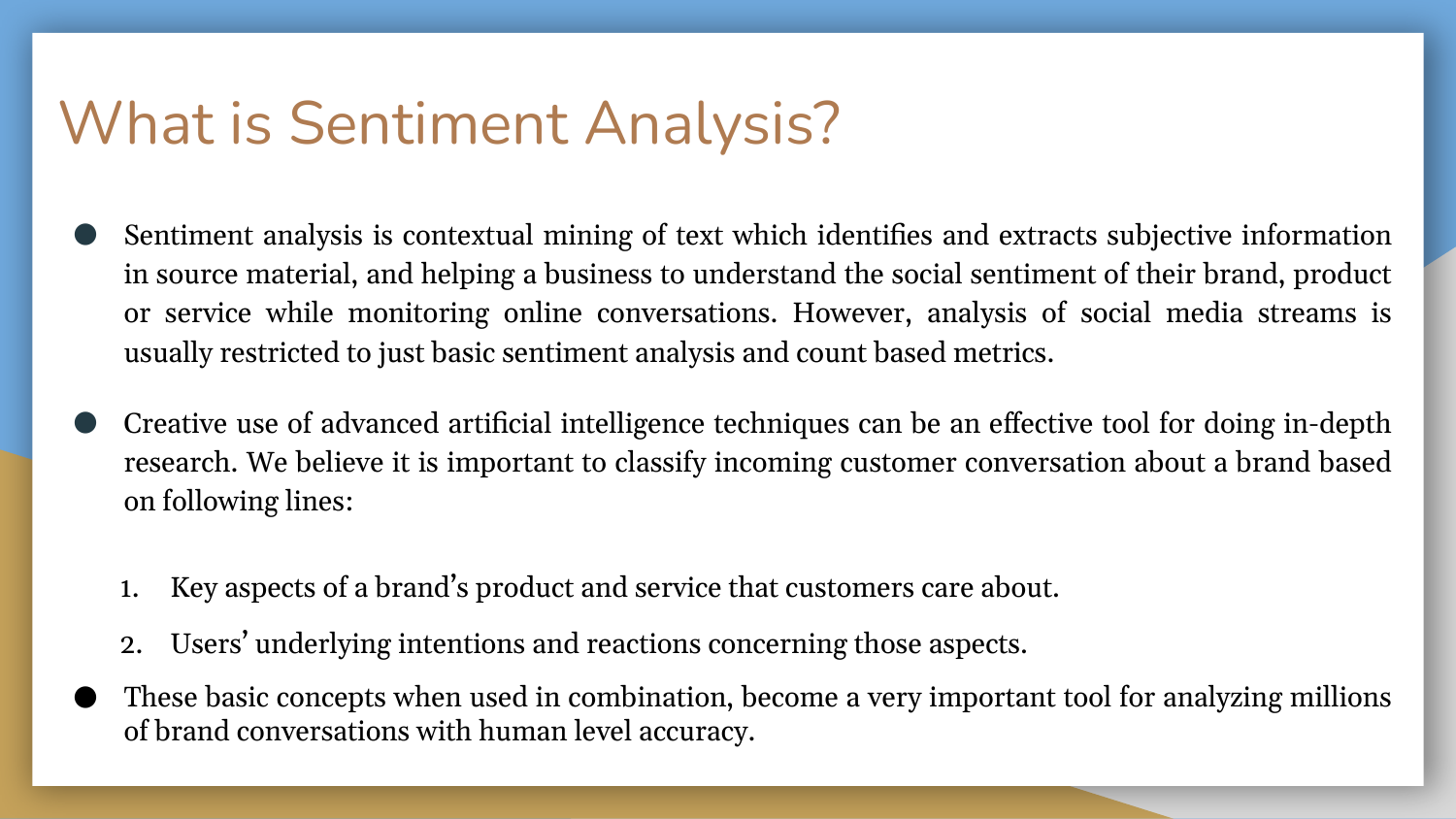

# What is Sentiment Analysis?
Sentiment analysis is contextual mining of text which identifies and extracts subjective information in source material, and helping a business to understand the social sentiment of their brand, product or service while monitoring online conversations. However, analysis of social media streams is usually restricted to just basic sentiment analysis and count based metrics.
Creative use of advanced artificial intelligence techniques can be an effective tool for doing in-depth research. We believe it is important to classify incoming customer conversation about a brand based on following lines:
Key aspects of a brand’s product and service that customers care about.
Users’ underlying intentions and reactions concerning those aspects.
These basic concepts when used in combination, become a very important tool for analyzing millions of brand conversations with human level accuracy.